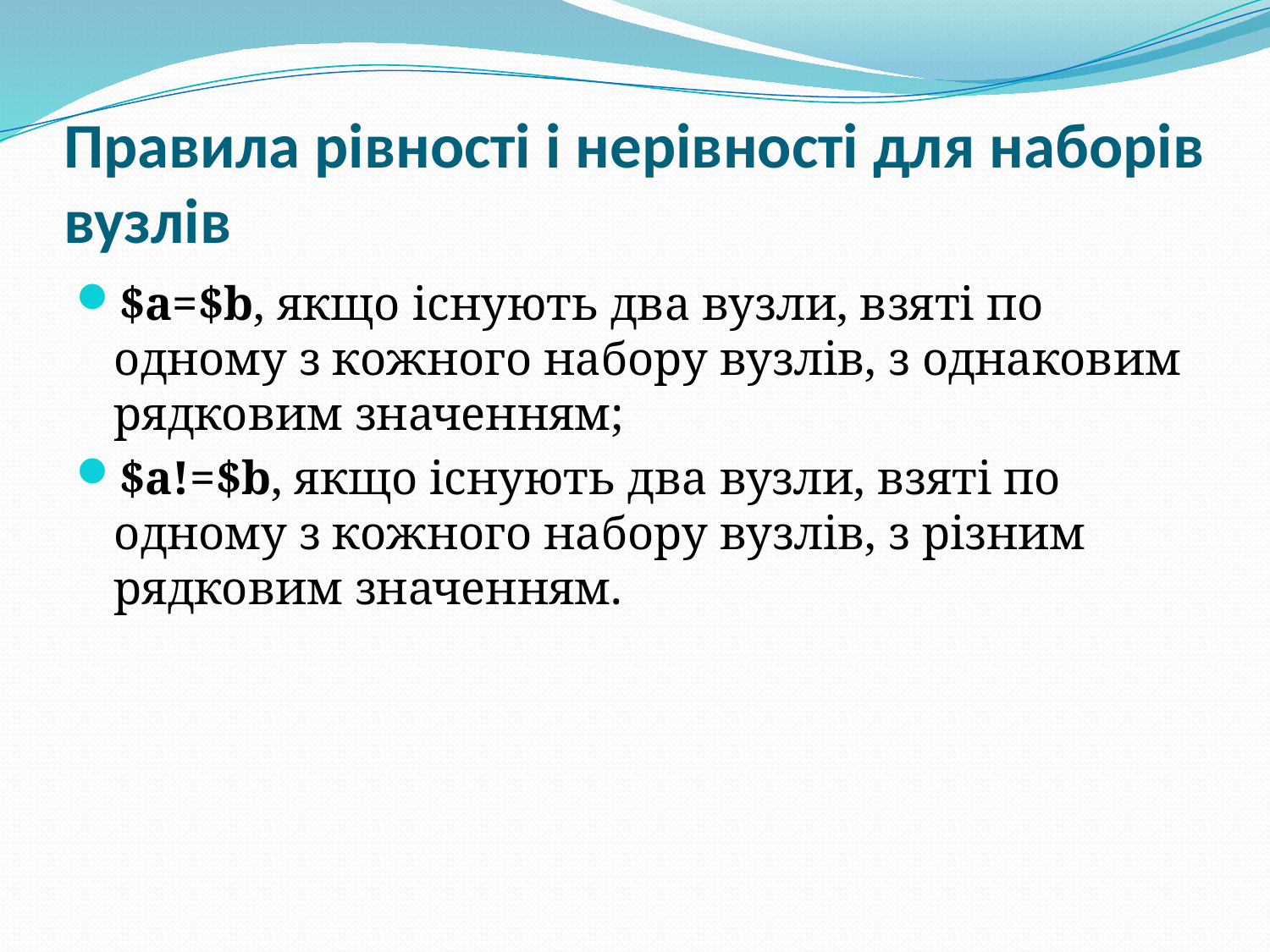

# Правила рівності і нерівності для наборів вузлів
$a=$b, якщо існують два вузли, взяті по одному з кожного набору вузлів, з однаковим рядковим значенням;
$a!=$b, якщо існують два вузли, взяті по одному з кожного набору вузлів, з різним рядковим значенням.